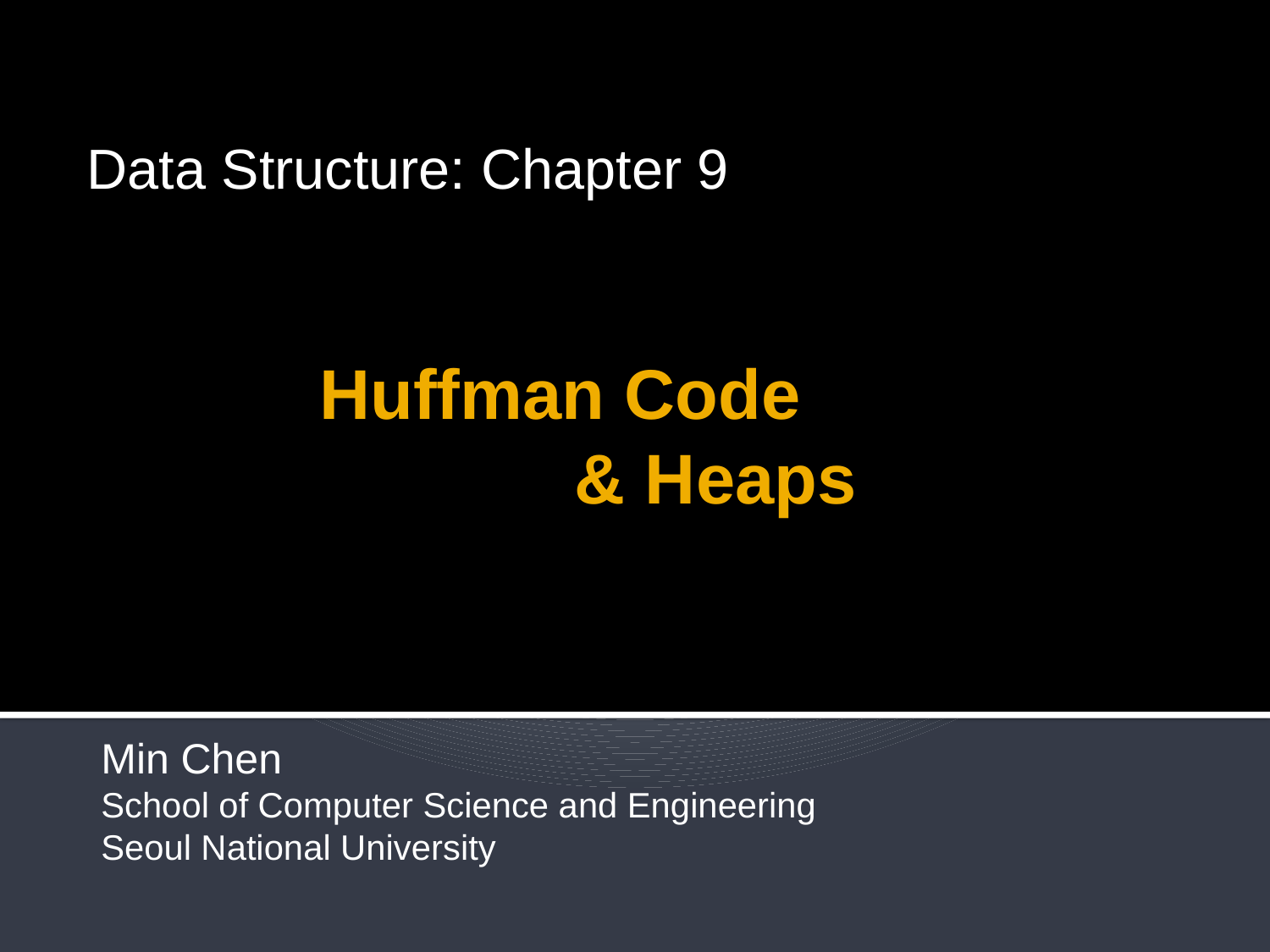

Data Structure: Chapter 9
# Huffman Code & Heaps
Min Chen
School of Computer Science and Engineering
Seoul National University